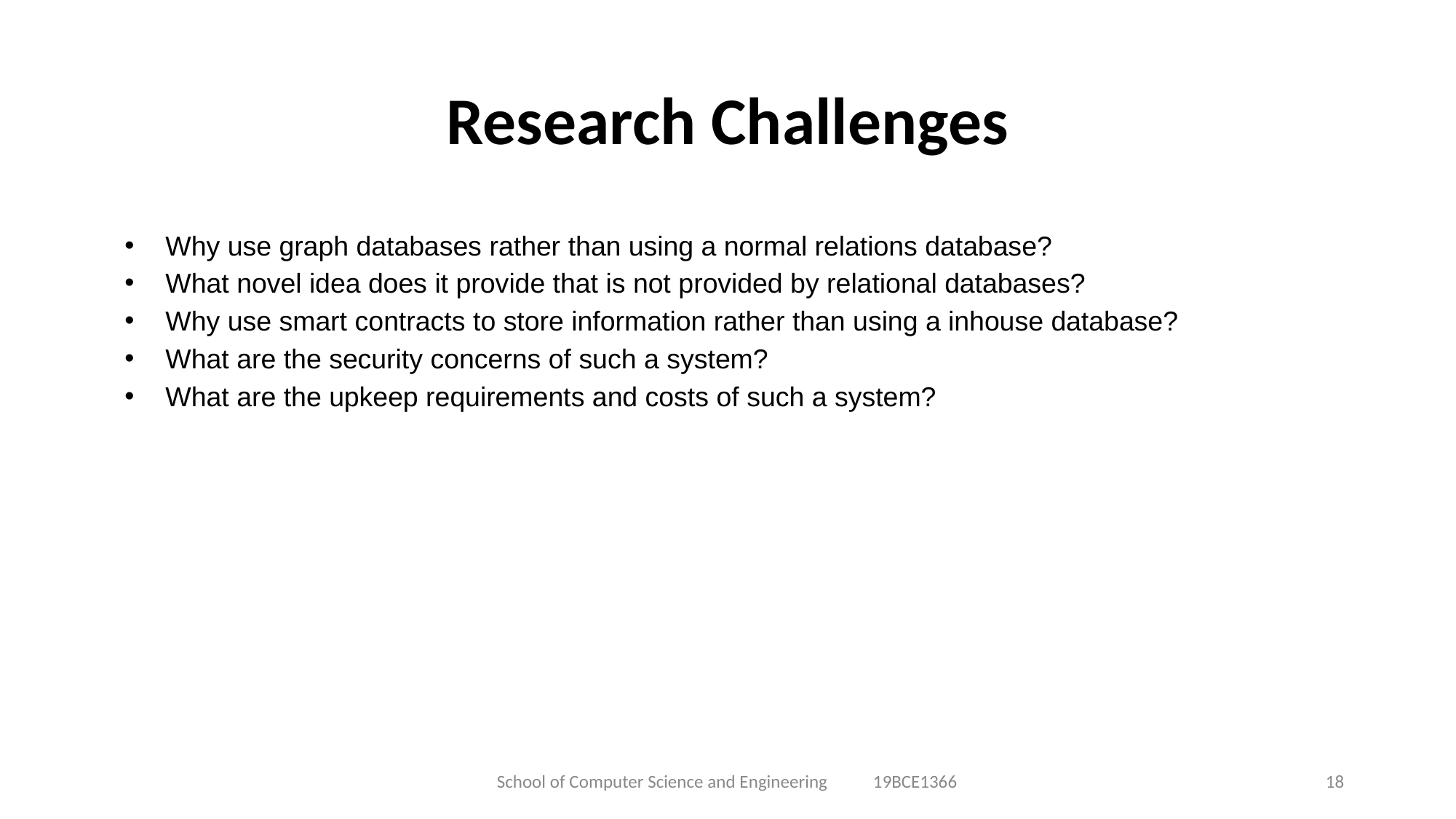

# Research Challenges
Why use graph databases rather than using a normal relations database?
What novel idea does it provide that is not provided by relational databases?
Why use smart contracts to store information rather than using a inhouse database?
What are the security concerns of such a system?
What are the upkeep requirements and costs of such a system?
School of Computer Science and Engineering           19BCE1366
18